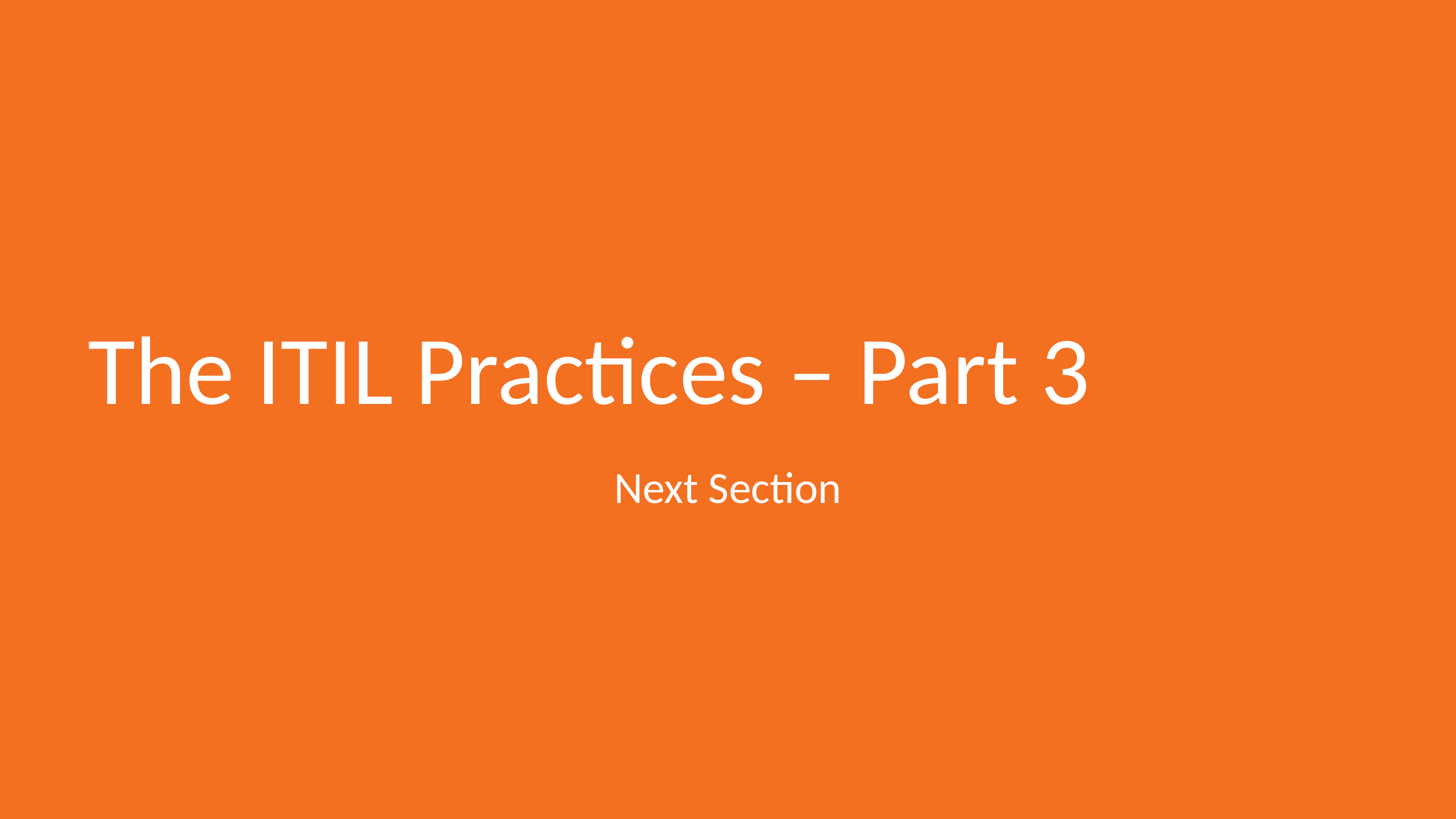

# The ITIL Practices – Part 3
Next Section